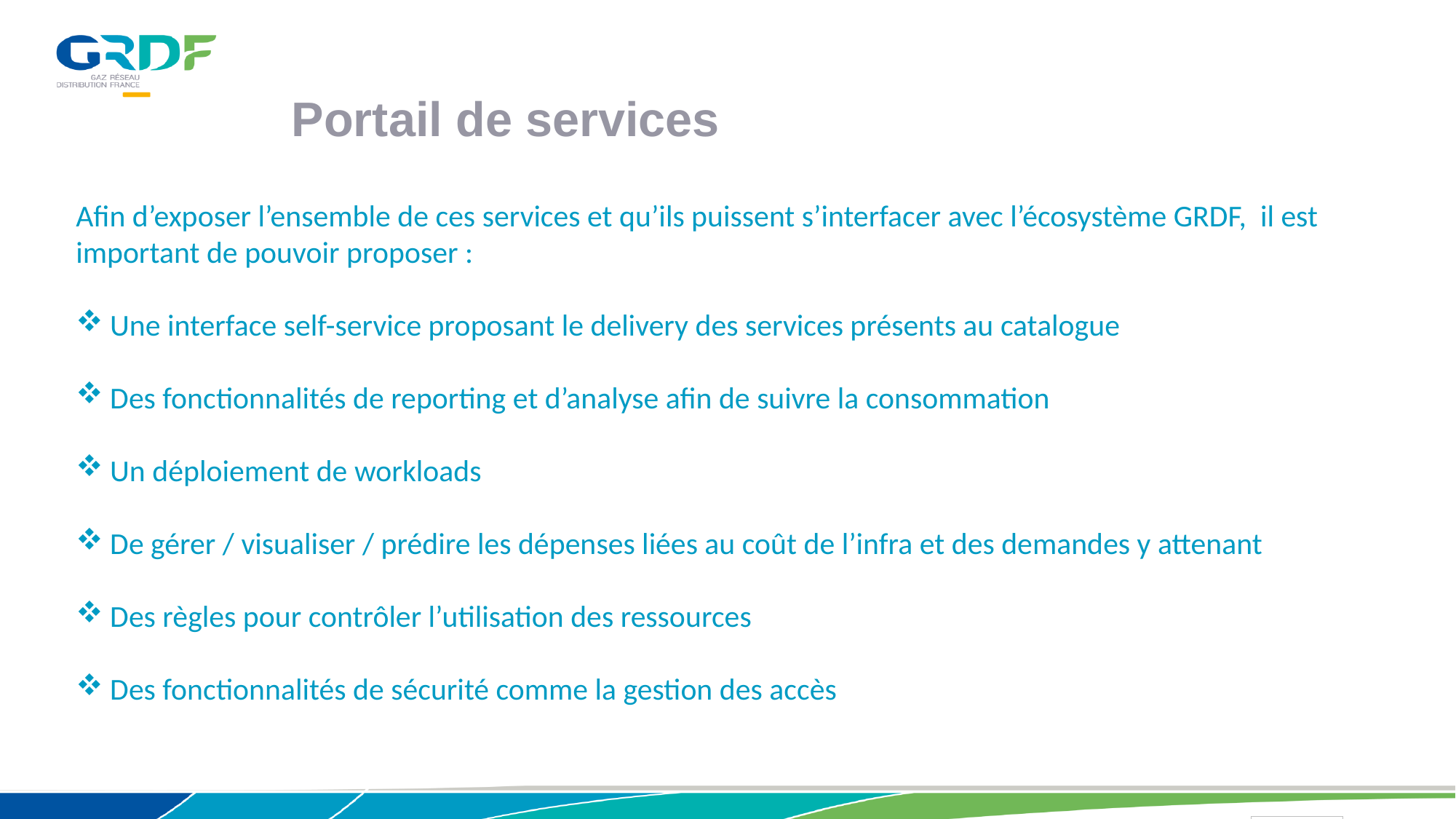

# Portail de services

Afin d’exposer l’ensemble de ces services et qu’ils puissent s’interfacer avec l’écosystème GRDF,  il est important de pouvoir proposer :

Une interface self-service proposant le delivery des services présents au catalogue

Des fonctionnalités de reporting et d’analyse afin de suivre la consommation

Un déploiement de workloads

De gérer / visualiser / prédire les dépenses liées au coût de l’infra et des demandes y attenant

Des règles pour contrôler l’utilisation des ressources

Des fonctionnalités de sécurité comme la gestion des accès

17